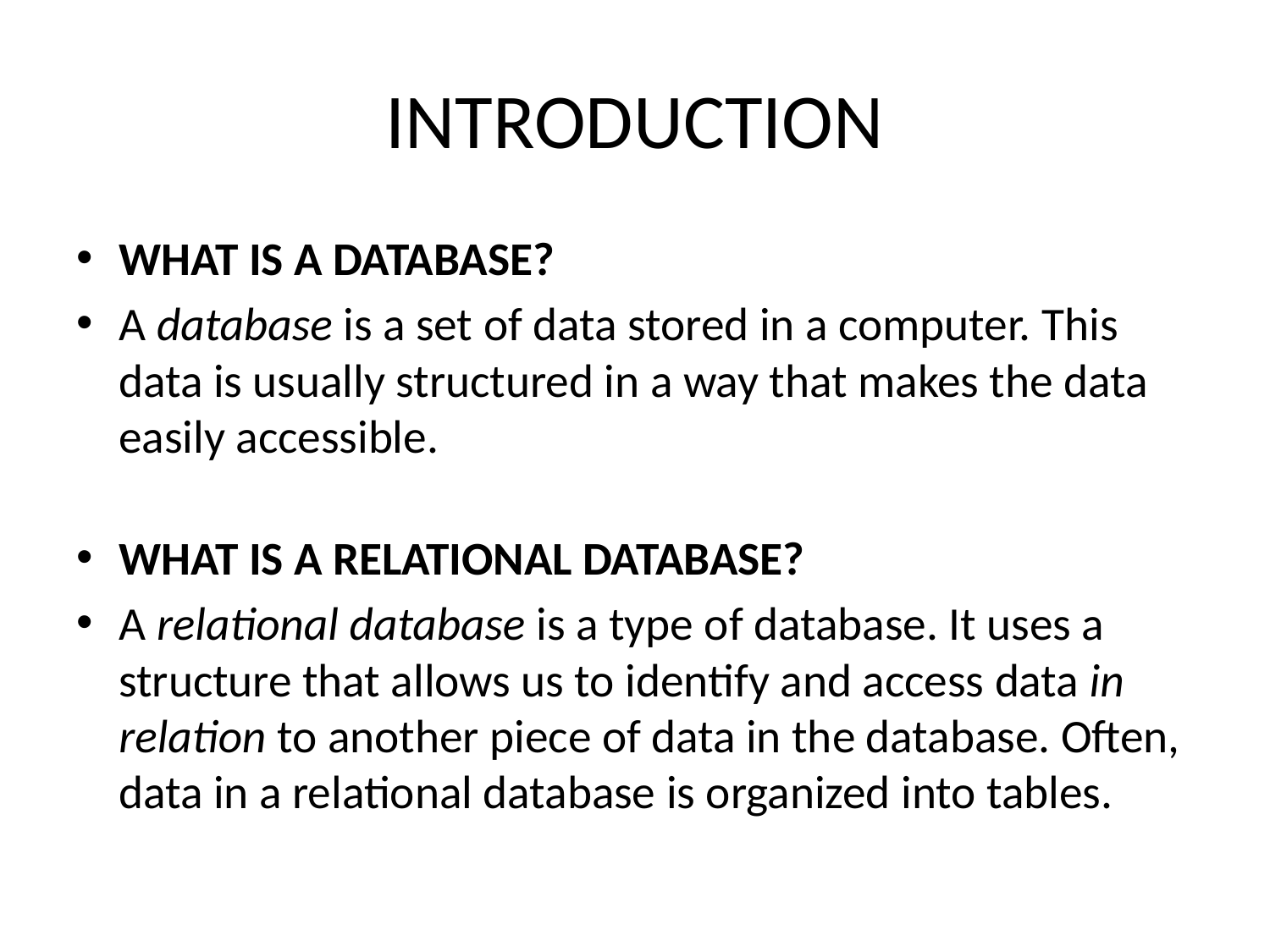

# INTRODUCTION
WHAT IS A DATABASE?
A database is a set of data stored in a computer. This data is usually structured in a way that makes the data easily accessible.
WHAT IS A RELATIONAL DATABASE?
A relational database is a type of database. It uses a structure that allows us to identify and access data in relation to another piece of data in the database. Often, data in a relational database is organized into tables.